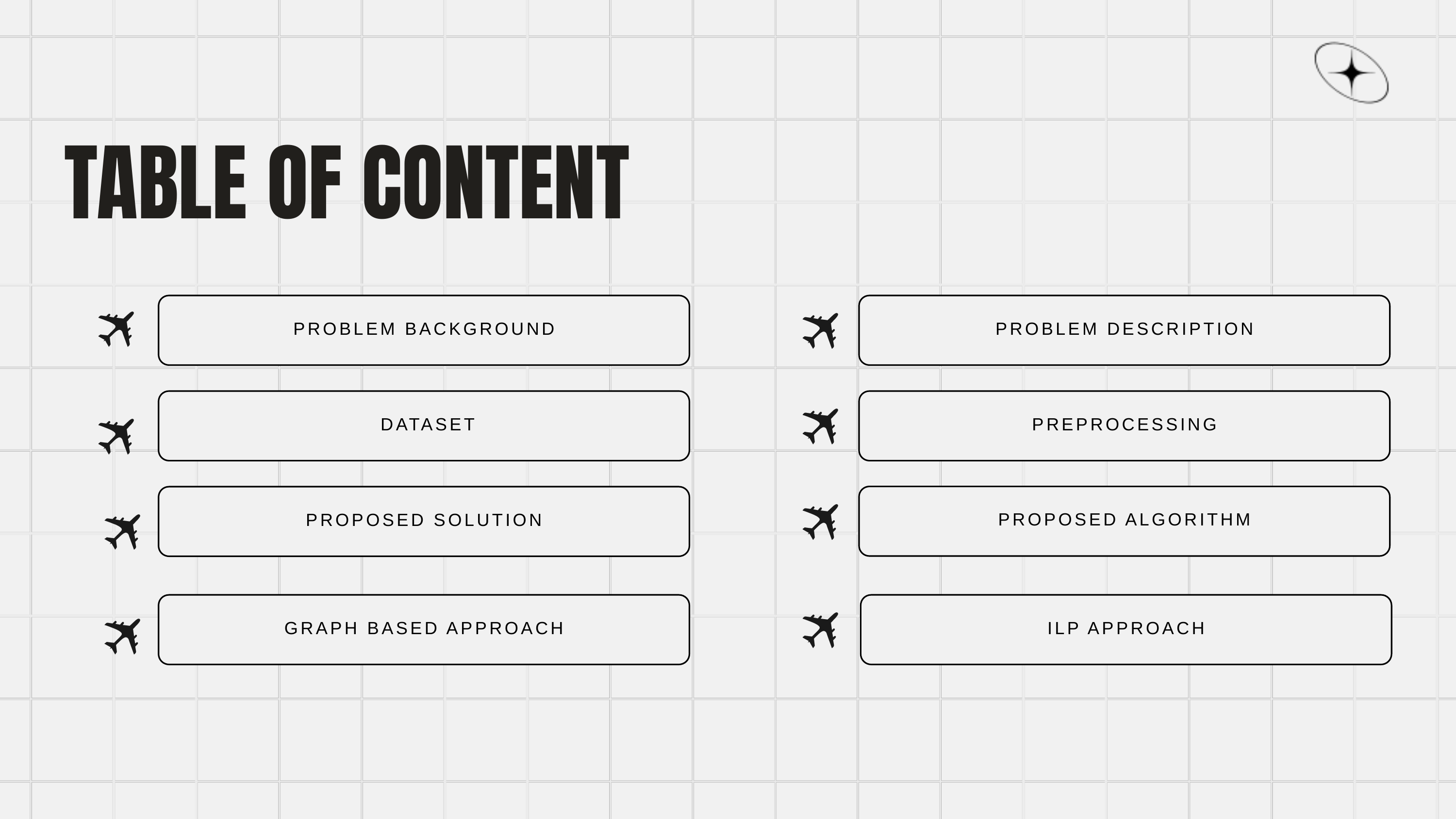

TABLE OF CONTENT

PROBLEM BACKGROUND

PROBLEM DESCRIPTION

 DATASET

PREPROCESSING

PROPOSED ALGORITHM

PROPOSED SOLUTION

GRAPH BASED APPROACH

ILP APPROACH